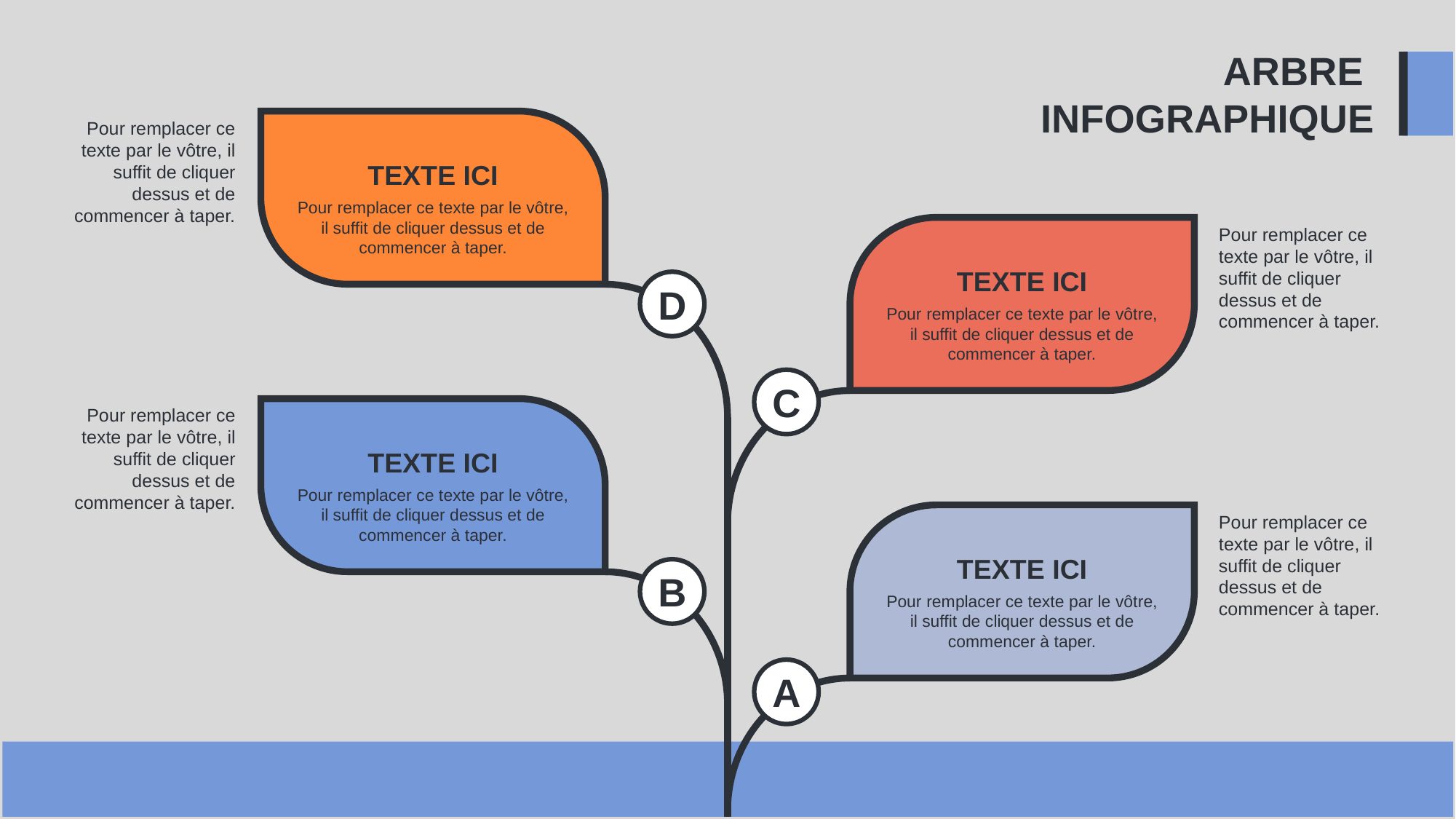

ARBRE
INFOGRAPHIQUE

Pour remplacer ce texte par le vôtre, il suffit de cliquer dessus et de commencer à taper.

TEXTE ICI
Pour remplacer ce texte par le vôtre, il suffit de cliquer dessus et de commencer à taper.

Pour remplacer ce texte par le vôtre, il suffit de cliquer dessus et de commencer à taper.
TEXTE ICI
Pour remplacer ce texte par le vôtre, il suffit de cliquer dessus et de commencer à taper.

D

C

Pour remplacer ce texte par le vôtre, il suffit de cliquer dessus et de commencer à taper.

TEXTE ICI
Pour remplacer ce texte par le vôtre, il suffit de cliquer dessus et de commencer à taper.

Pour remplacer ce texte par le vôtre, il suffit de cliquer dessus et de commencer à taper.
TEXTE ICI
Pour remplacer ce texte par le vôtre, il suffit de cliquer dessus et de commencer à taper.

B

A